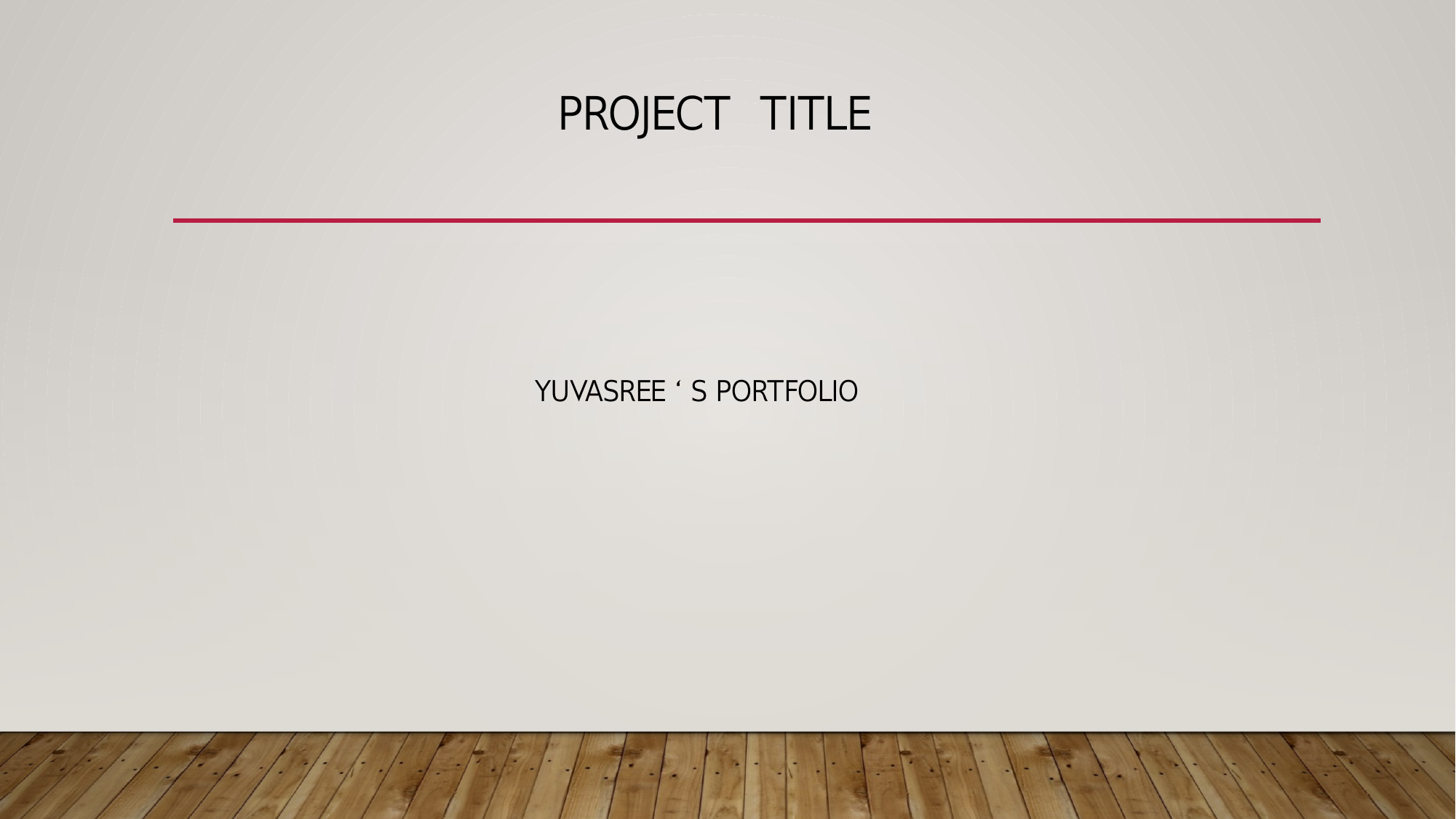

# Project  title
YUVASREE ‘ S PORTFOLIO